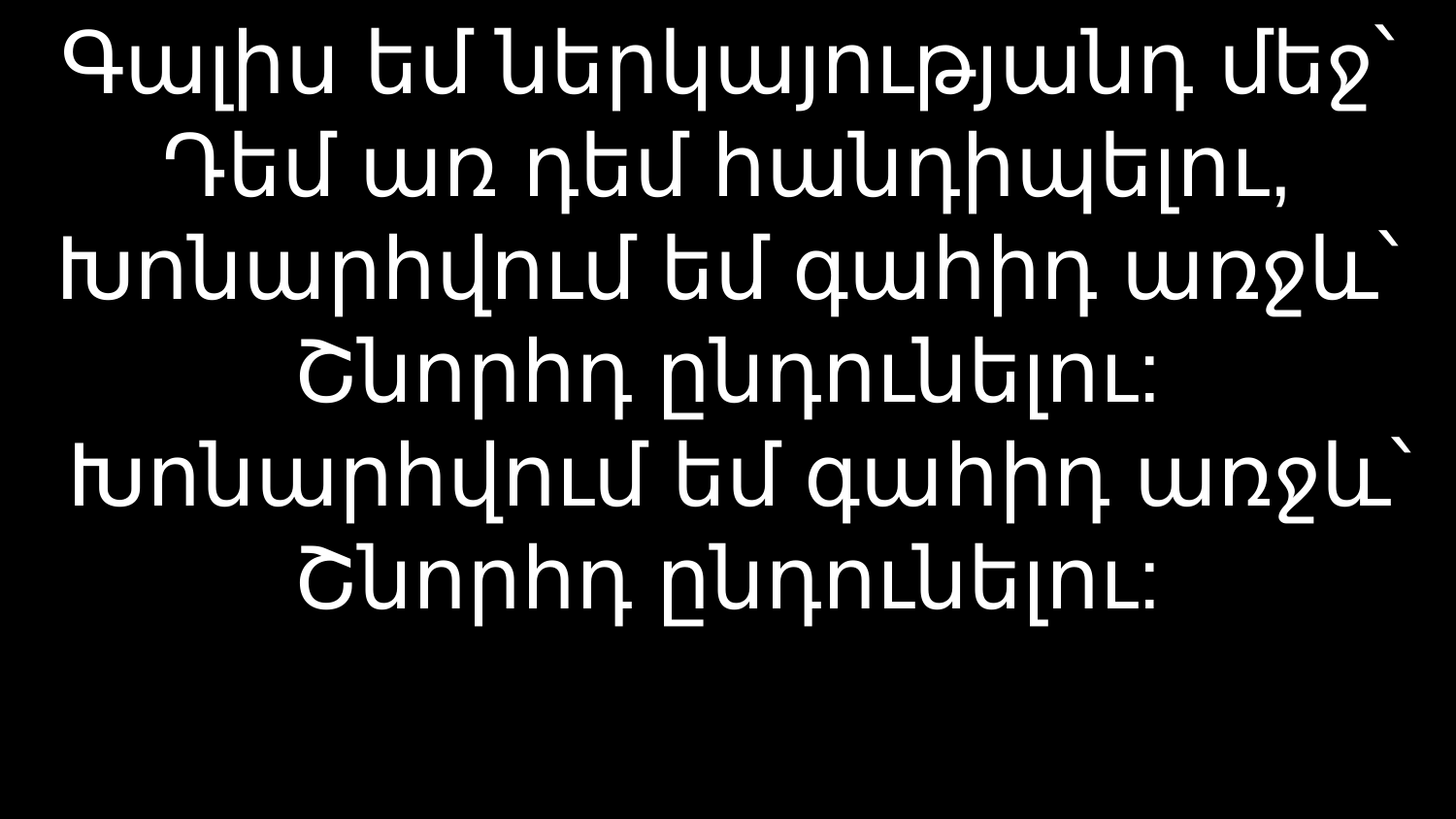

# Գալիս եմ ներկայությանդ մեջ՝ Դեմ առ դեմ հանդիպելու, Խոնարհվում եմ գահիդ առջև՝ Շնորհդ ընդունելու: Խոնարհվում եմ գահիդ առջև՝ Շնորհդ ընդունելու: